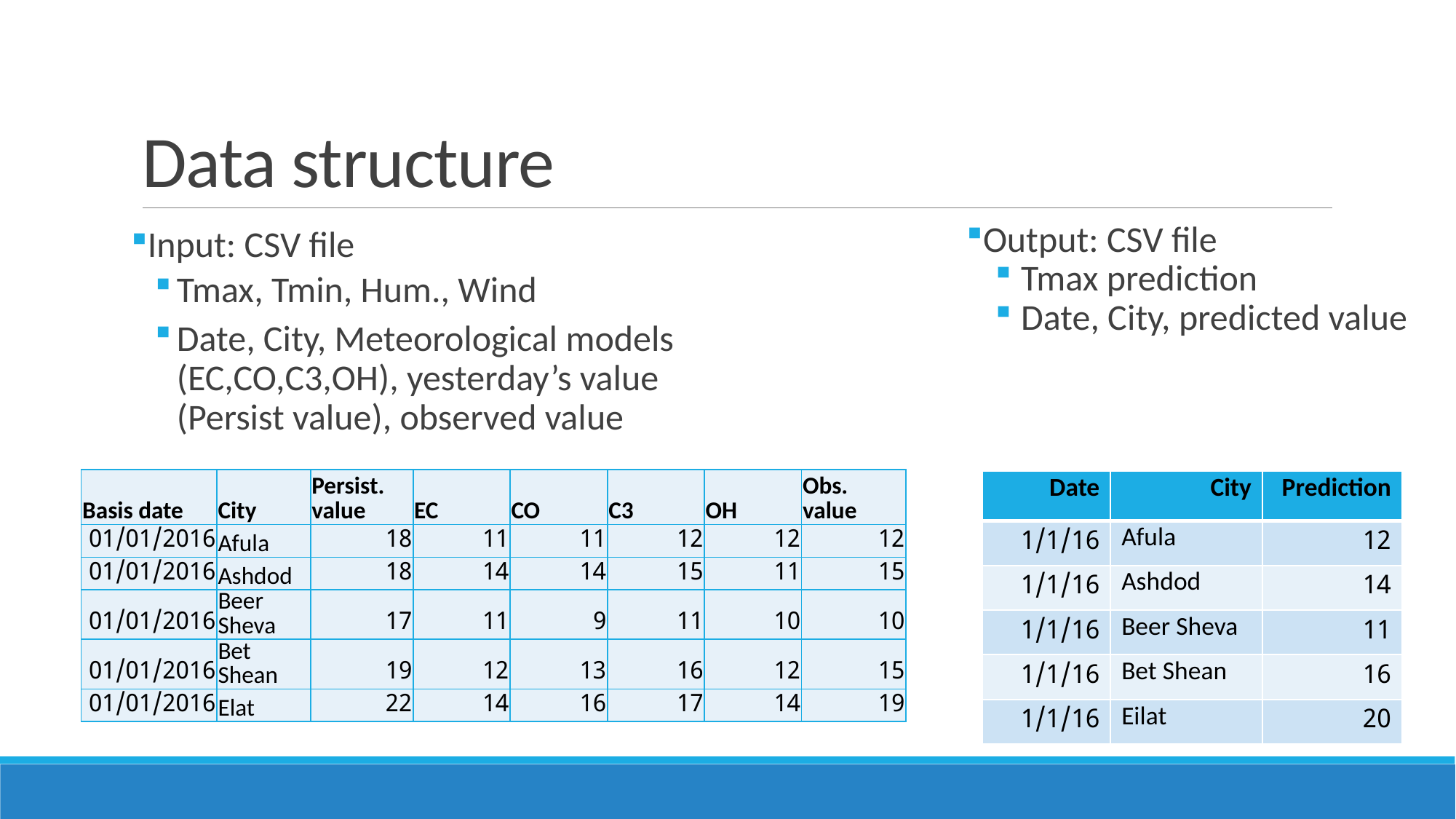

# Data structure
Output: CSV file
Tmax prediction
Date, City, predicted value

Input: CSV file
Tmax, Tmin, Hum., Wind
Date, City, Meteorological models (EC,CO,C3,OH), yesterday’s value (Persist value), observed value

| Basis date | City | Persist. value | EC | CO | C3 | OH | Obs. value |
| --- | --- | --- | --- | --- | --- | --- | --- |
| 01/01/2016 | Afula | 18 | 11 | 11 | 12 | 12 | 12 |
| 01/01/2016 | Ashdod | 18 | 14 | 14 | 15 | 11 | 15 |
| 01/01/2016 | Beer Sheva | 17 | 11 | 9 | 11 | 10 | 10 |
| 01/01/2016 | Bet Shean | 19 | 12 | 13 | 16 | 12 | 15 |
| 01/01/2016 | Elat | 22 | 14 | 16 | 17 | 14 | 19 |
| Date | City | Prediction |
| --- | --- | --- |
| 1/1/16 | Afula | 12 |
| 1/1/16 | Ashdod | 14 |
| 1/1/16 | Beer Sheva | 11 |
| 1/1/16 | Bet Shean | 16 |
| 1/1/16 | Eilat | 20 |